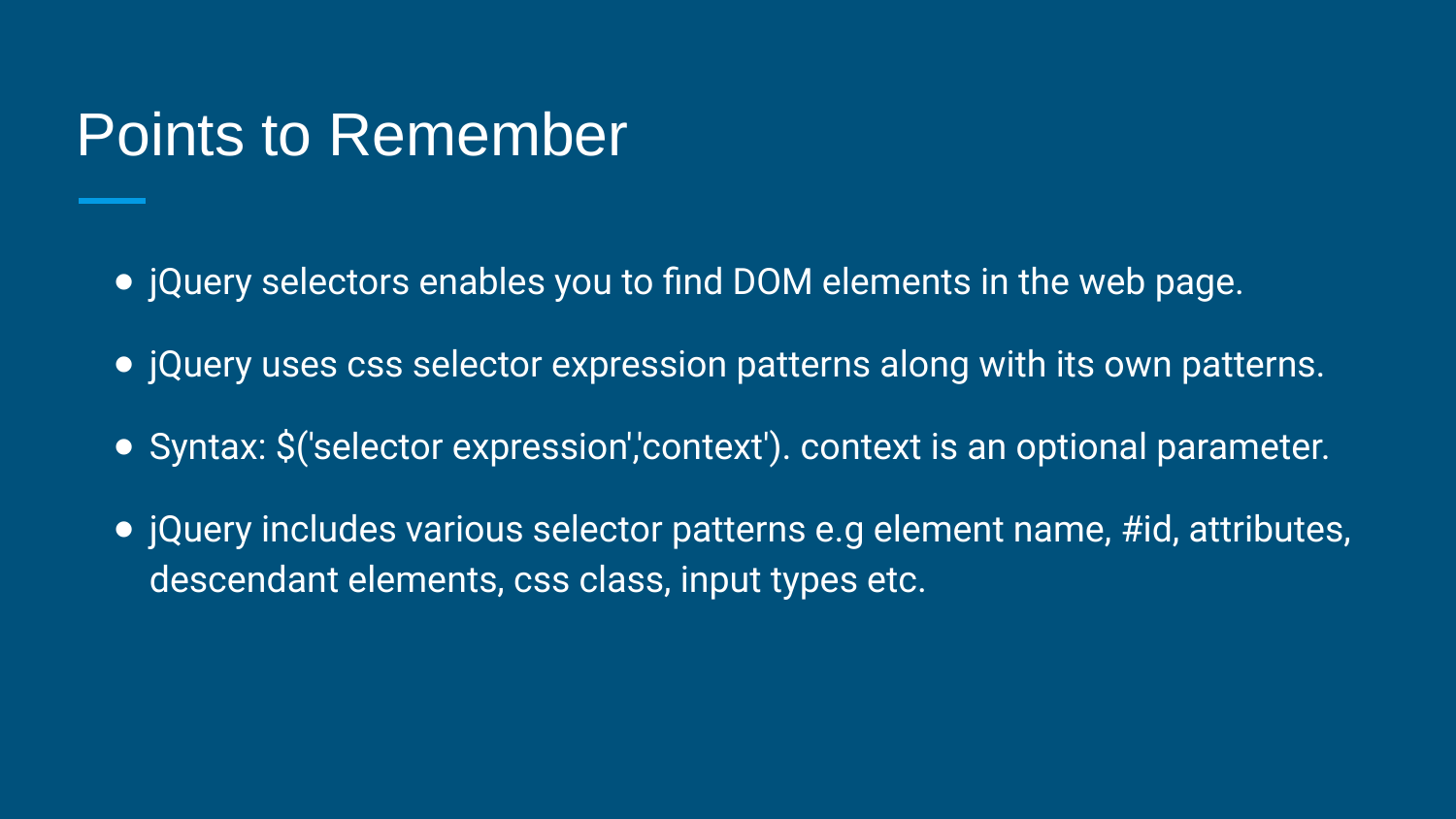

# Points to Remember
jQuery selectors enables you to find DOM elements in the web page.
jQuery uses css selector expression patterns along with its own patterns.
Syntax: $('selector expression','context'). context is an optional parameter.
jQuery includes various selector patterns e.g element name, #id, attributes, descendant elements, css class, input types etc.